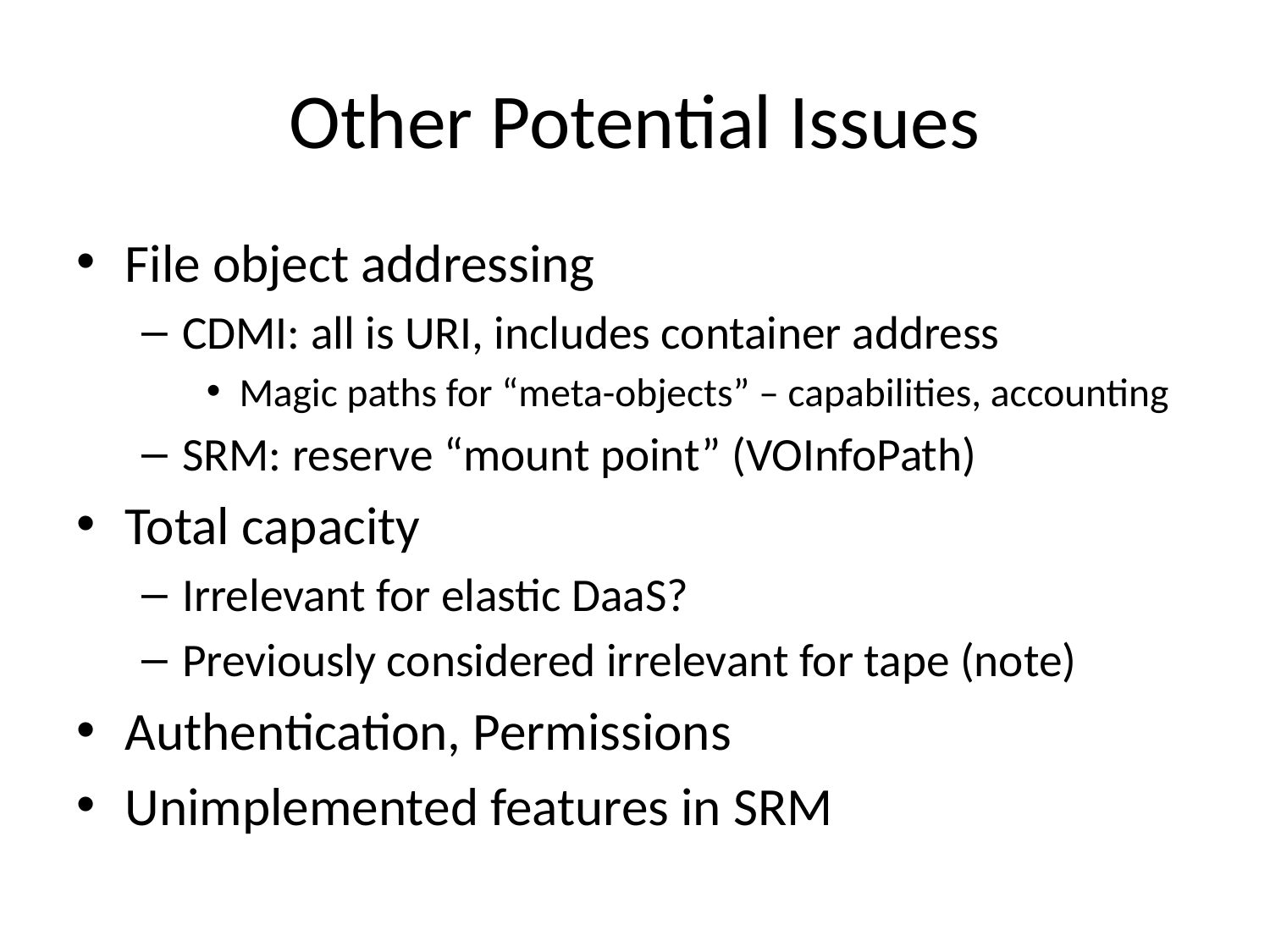

# Other Potential Issues
File object addressing
CDMI: all is URI, includes container address
Magic paths for “meta-objects” – capabilities, accounting
SRM: reserve “mount point” (VOInfoPath)
Total capacity
Irrelevant for elastic DaaS?
Previously considered irrelevant for tape (note)
Authentication, Permissions
Unimplemented features in SRM